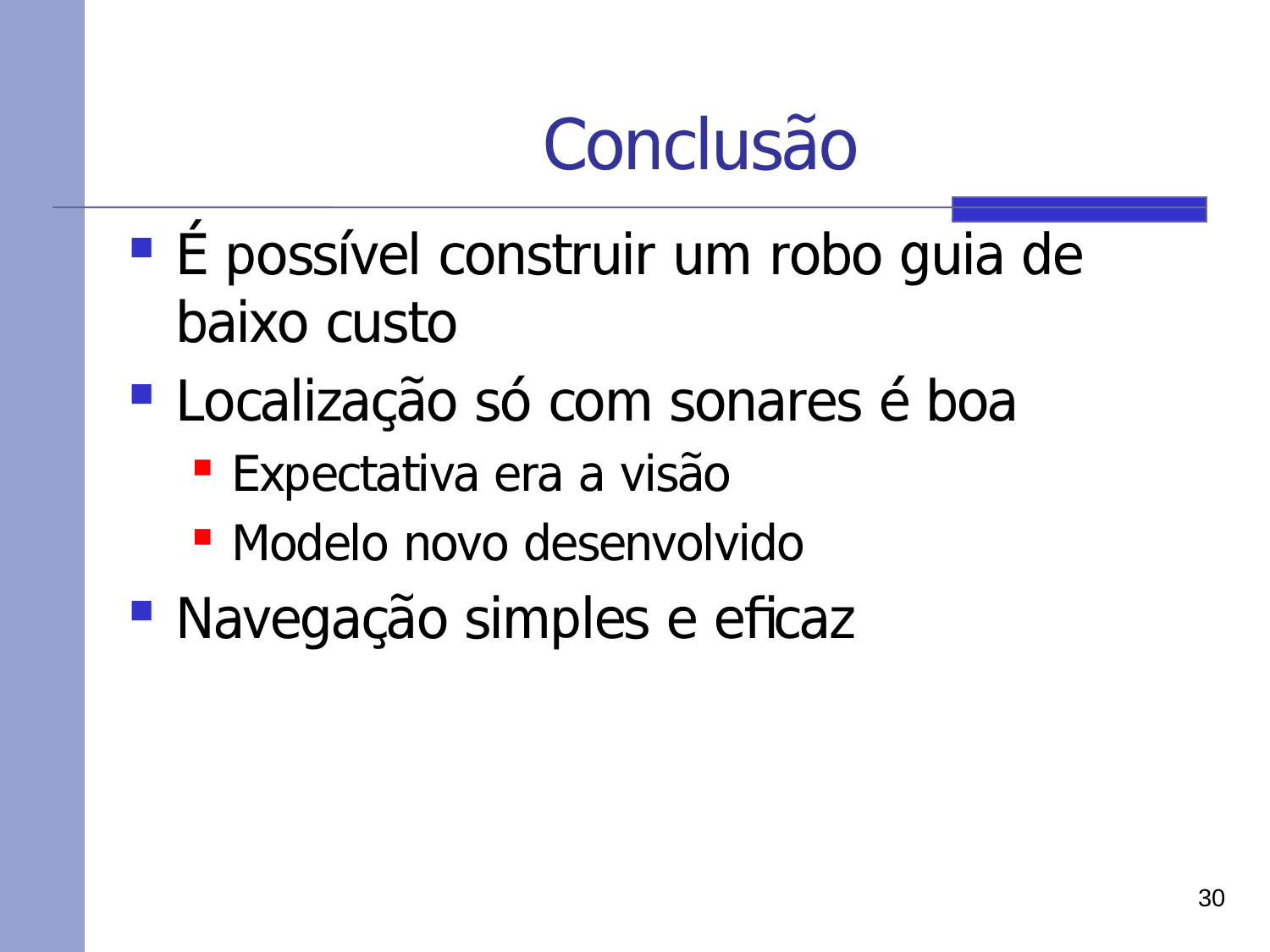

# Conclusão
É possível construir um robo guia de baixo custo
Localização só com sonares é boa
Expectativa era a visão
Modelo novo desenvolvido
Navegação simples e eficaz

30